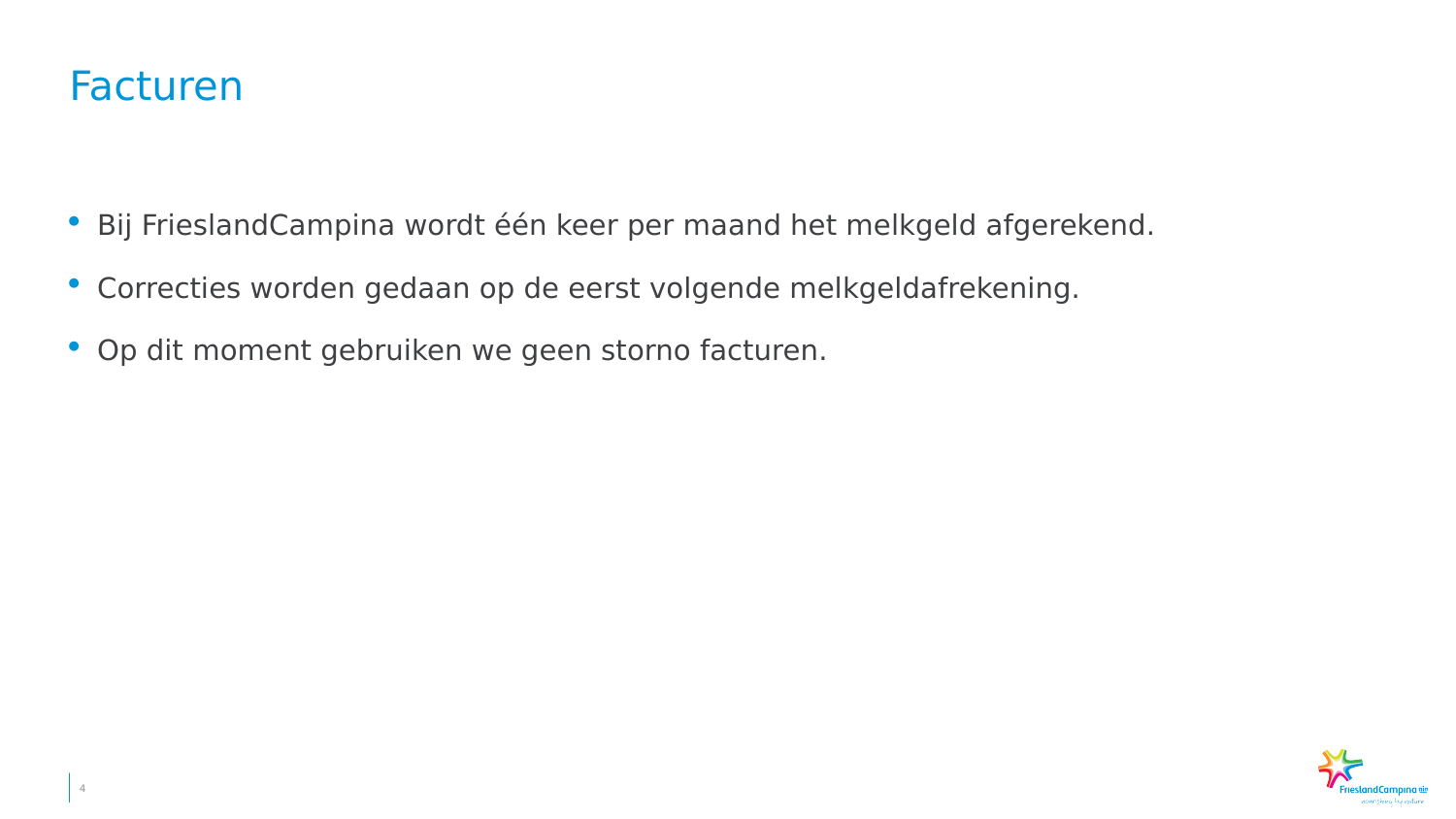

# Facturen
Bij FrieslandCampina wordt één keer per maand het melkgeld afgerekend.
Correcties worden gedaan op de eerst volgende melkgeldafrekening.
Op dit moment gebruiken we geen storno facturen.
4